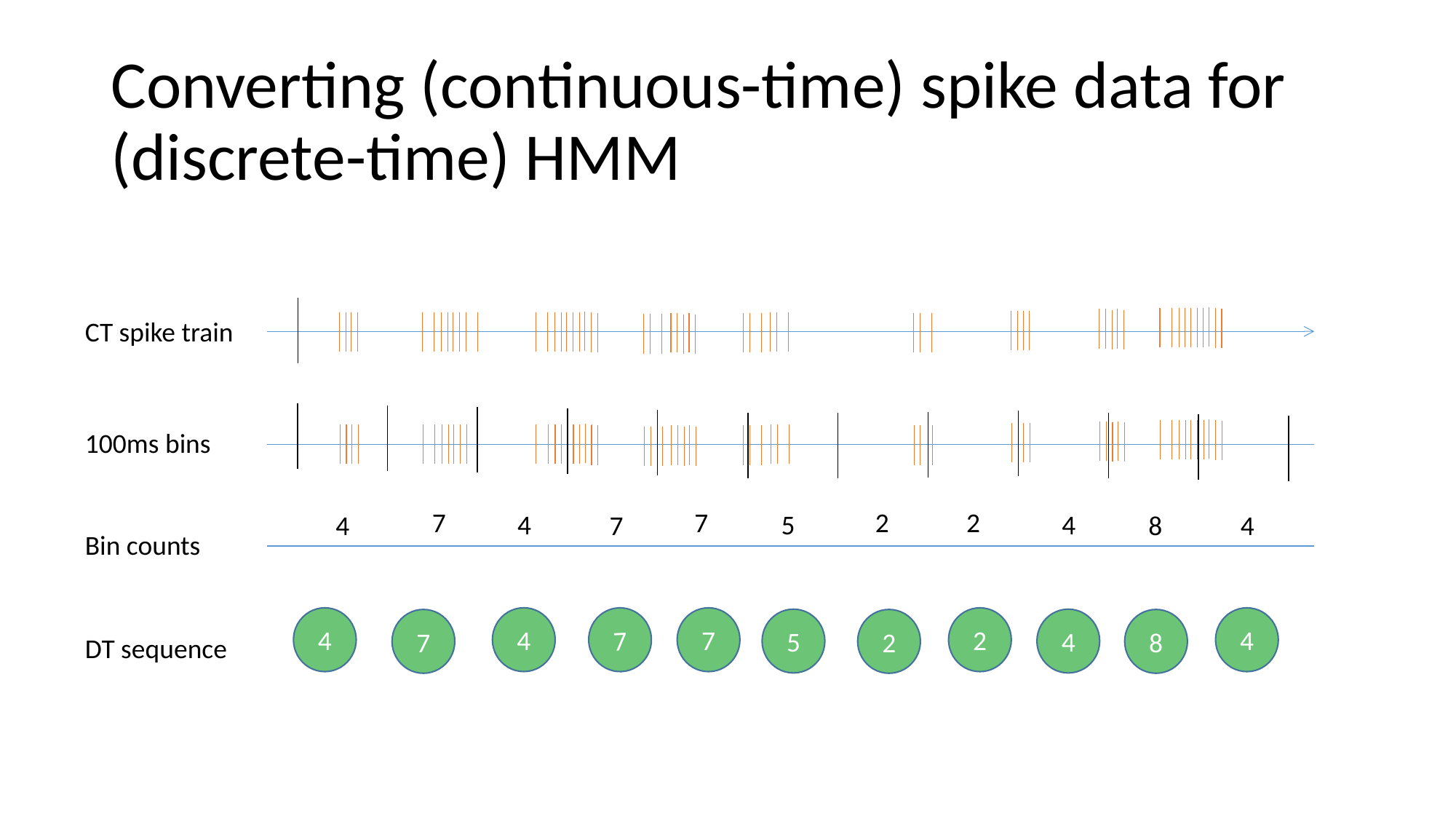

# Converting (continuous-time) spike data for (discrete-time) HMM
CT spike train
100ms bins
7
7
2
2
4
5
4
4
7
8
4
Bin counts
4
4
2
4
7
7
5
4
7
2
8
DT sequence